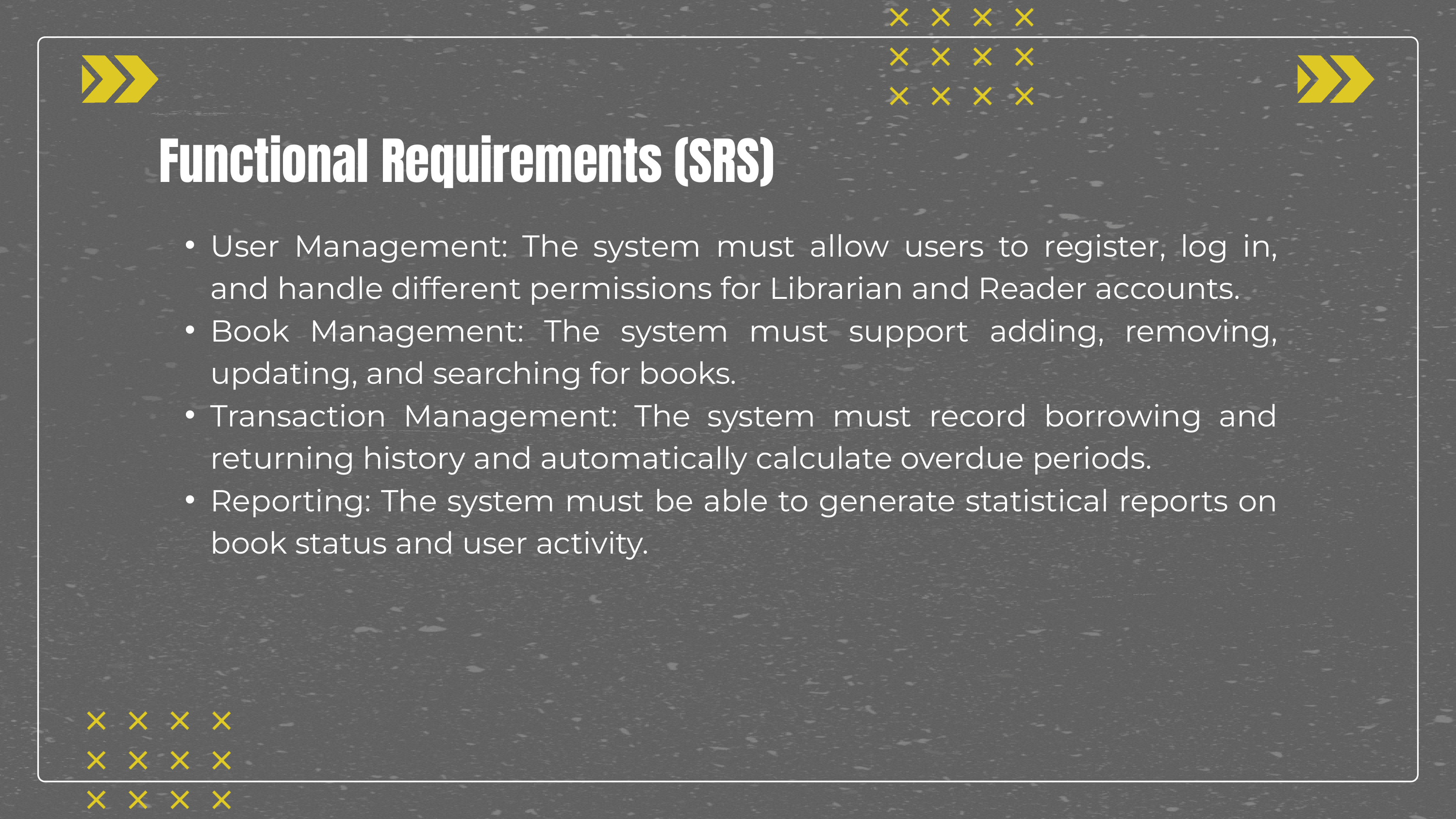

Functional Requirements (SRS)
User Management: The system must allow users to register, log in, and handle different permissions for Librarian and Reader accounts.
Book Management: The system must support adding, removing, updating, and searching for books.
Transaction Management: The system must record borrowing and returning history and automatically calculate overdue periods.
Reporting: The system must be able to generate statistical reports on book status and user activity.